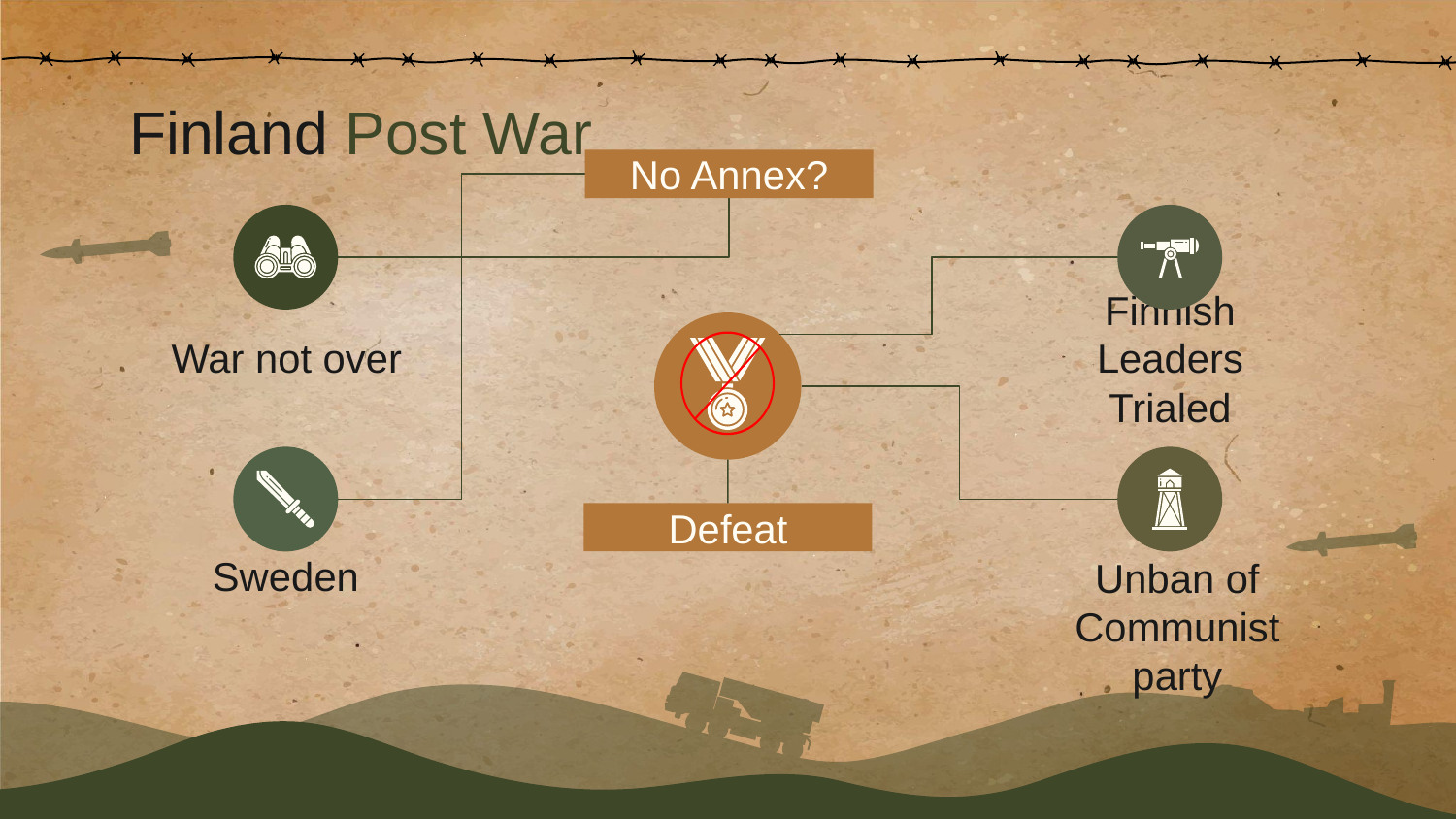

# Finland Post War
No Annex?

War not over
Finnish Leaders Trialed

Defeat

Sweden
Unban of Communist party